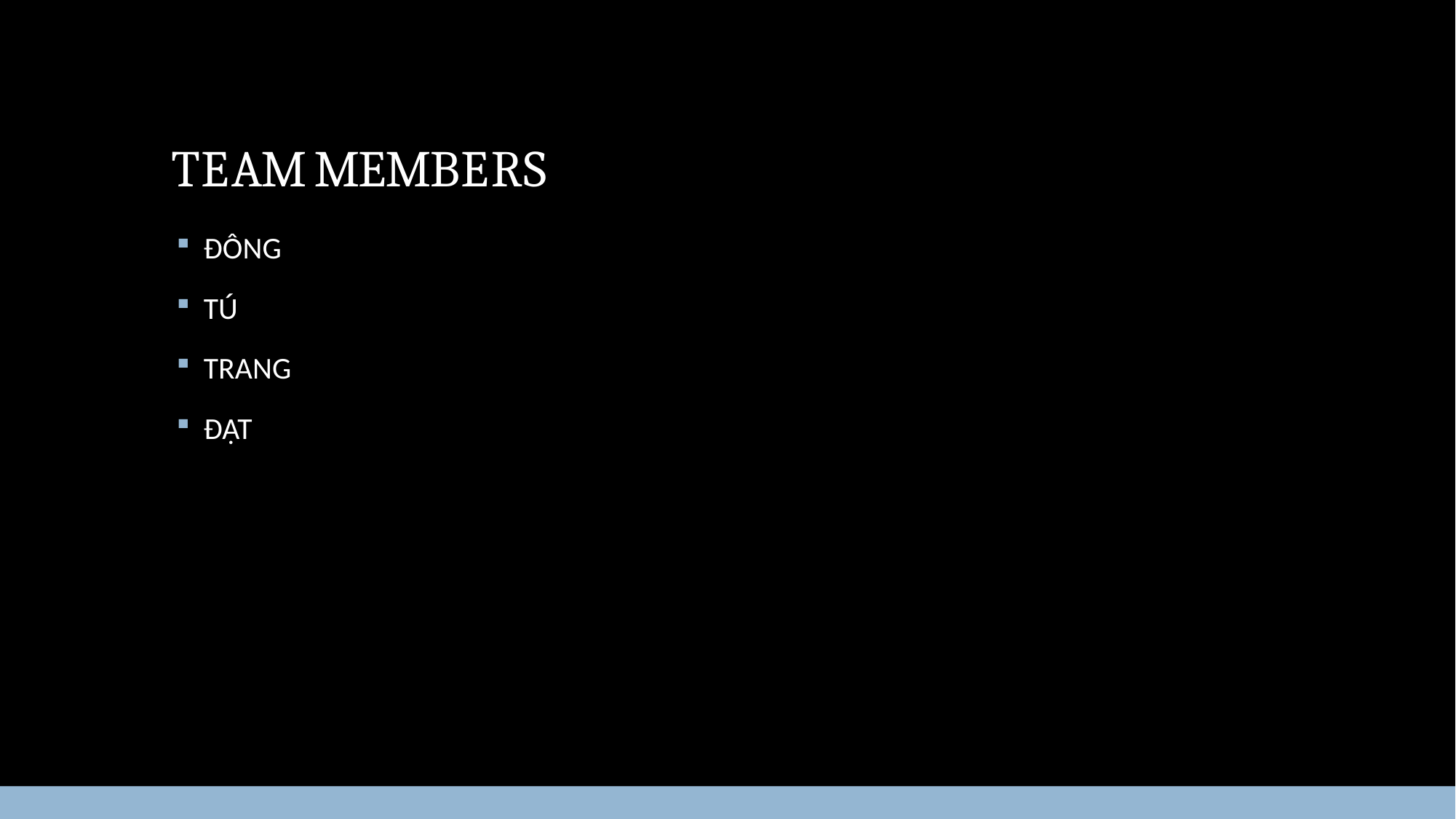

# TEAM MEMBERS
ĐÔNG
TÚ
TRANG
ĐẠT